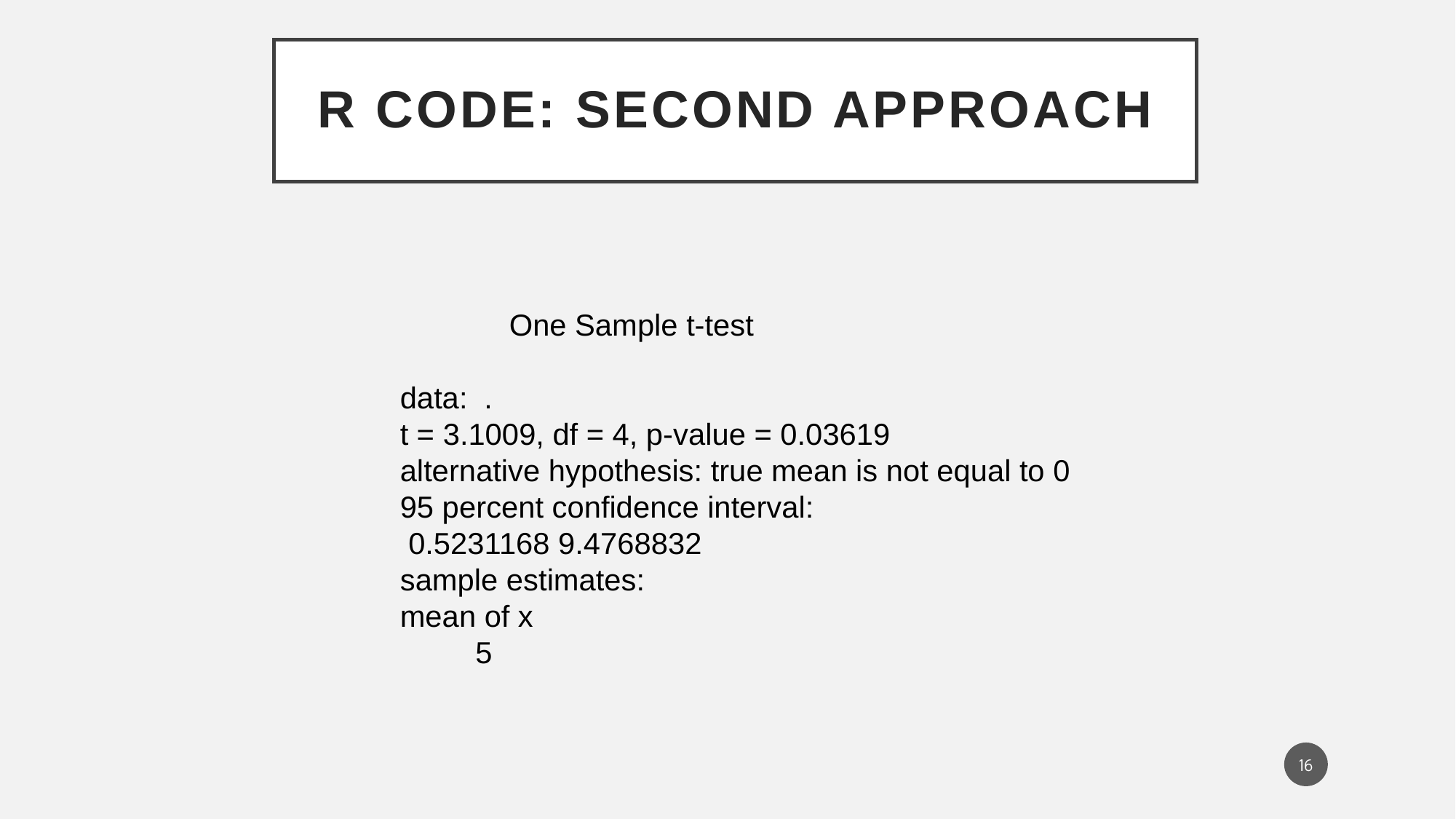

# R Code: Second Approach
	One Sample t-test

data:  .
t = 3.1009, df = 4, p-value = 0.03619
alternative hypothesis: true mean is not equal to 0
95 percent confidence interval:
 0.5231168 9.4768832
sample estimates:
mean of x
         5
16